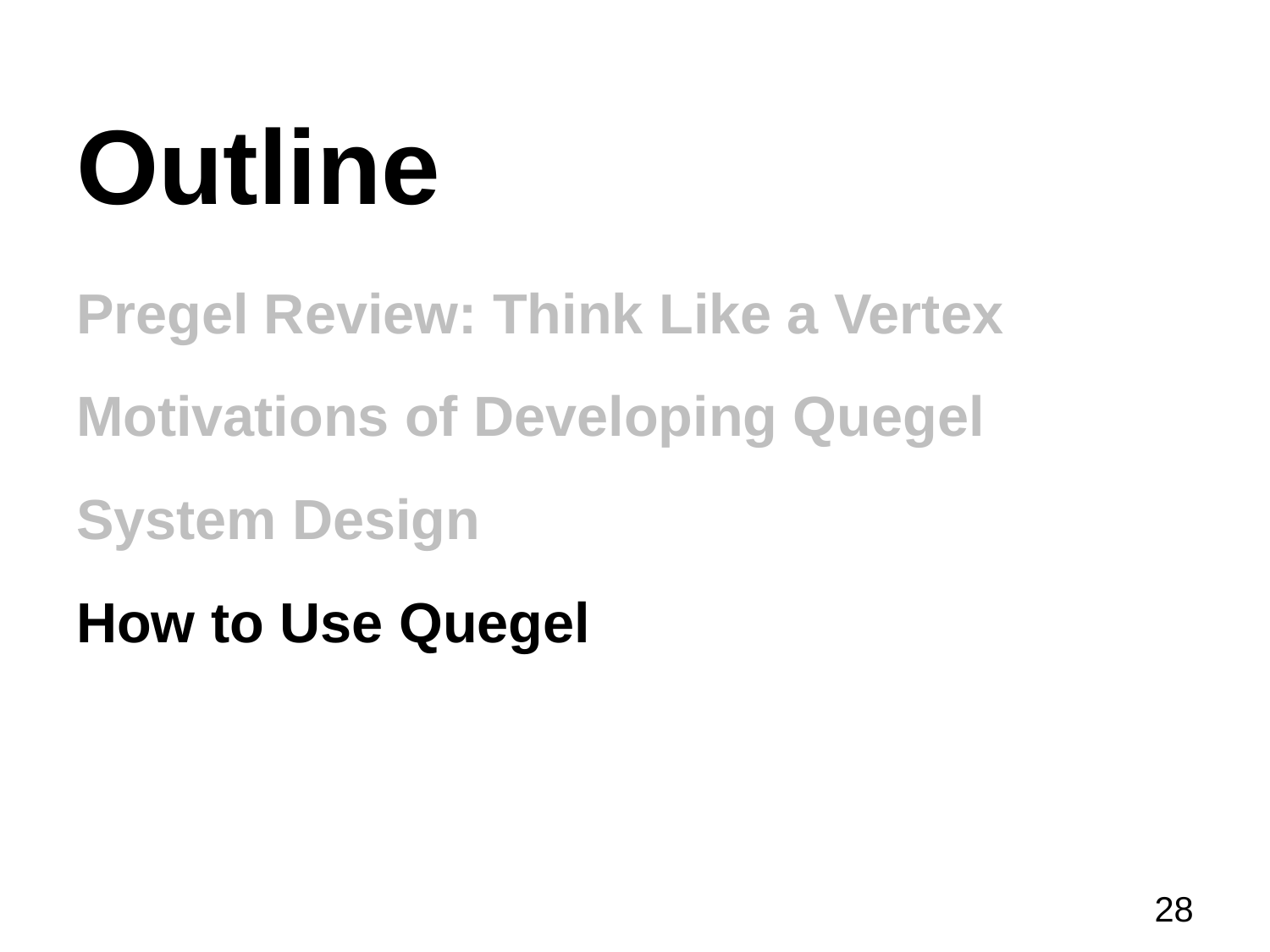

# Outline
Pregel Review: Think Like a Vertex
Motivations of Developing Quegel
System Design
How to Use Quegel

28